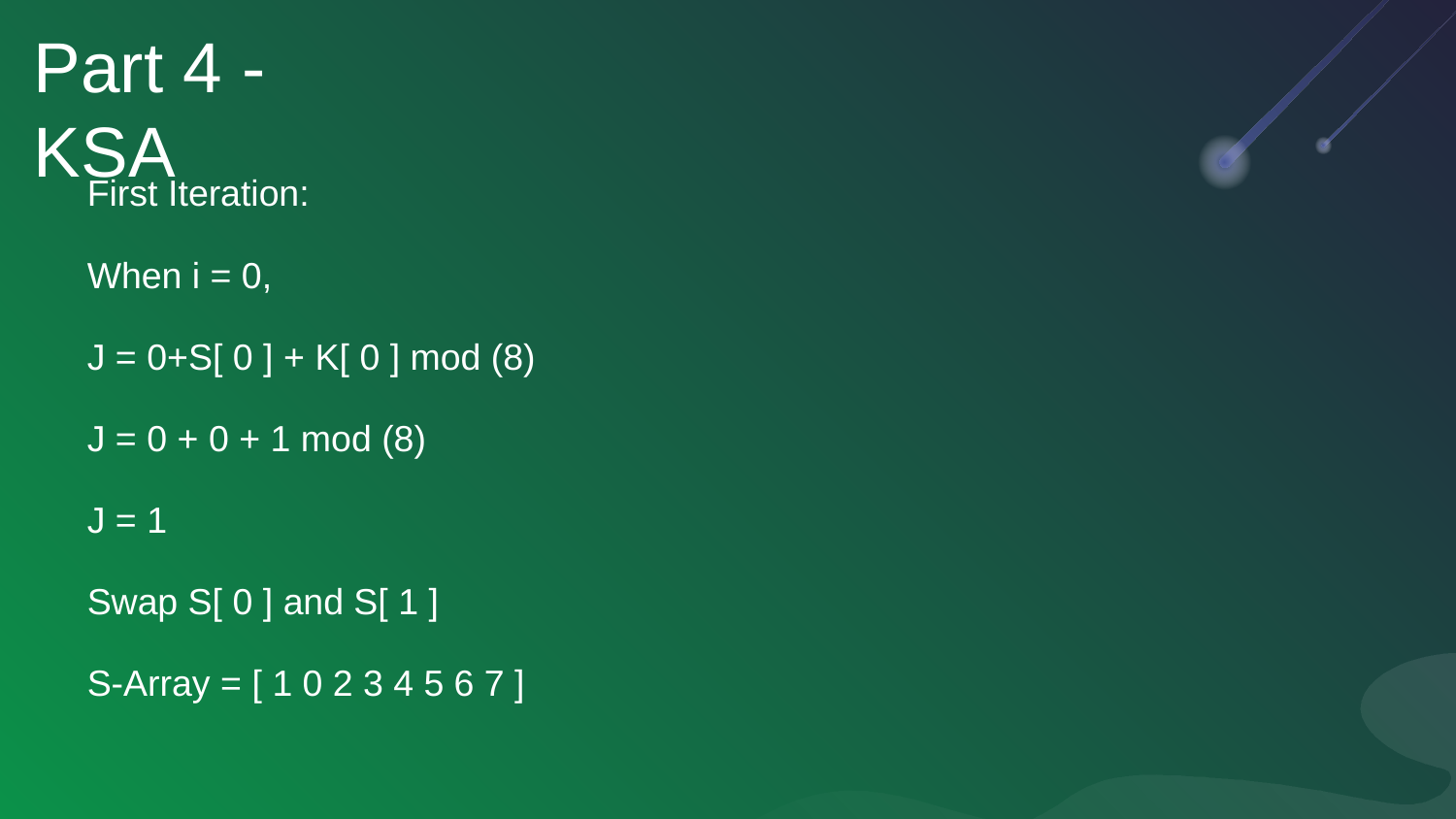

Part 4 - KSA
First Iteration:
When i = 0,
J = 0+S[ 0 ] + K[ 0 ] mod (8)
J = 0 + 0 + 1 mod (8)
J = 1
Swap S[ 0 ] and S[ 1 ]
S-Array = [ 1 0 2 3 4 5 6 7 ]